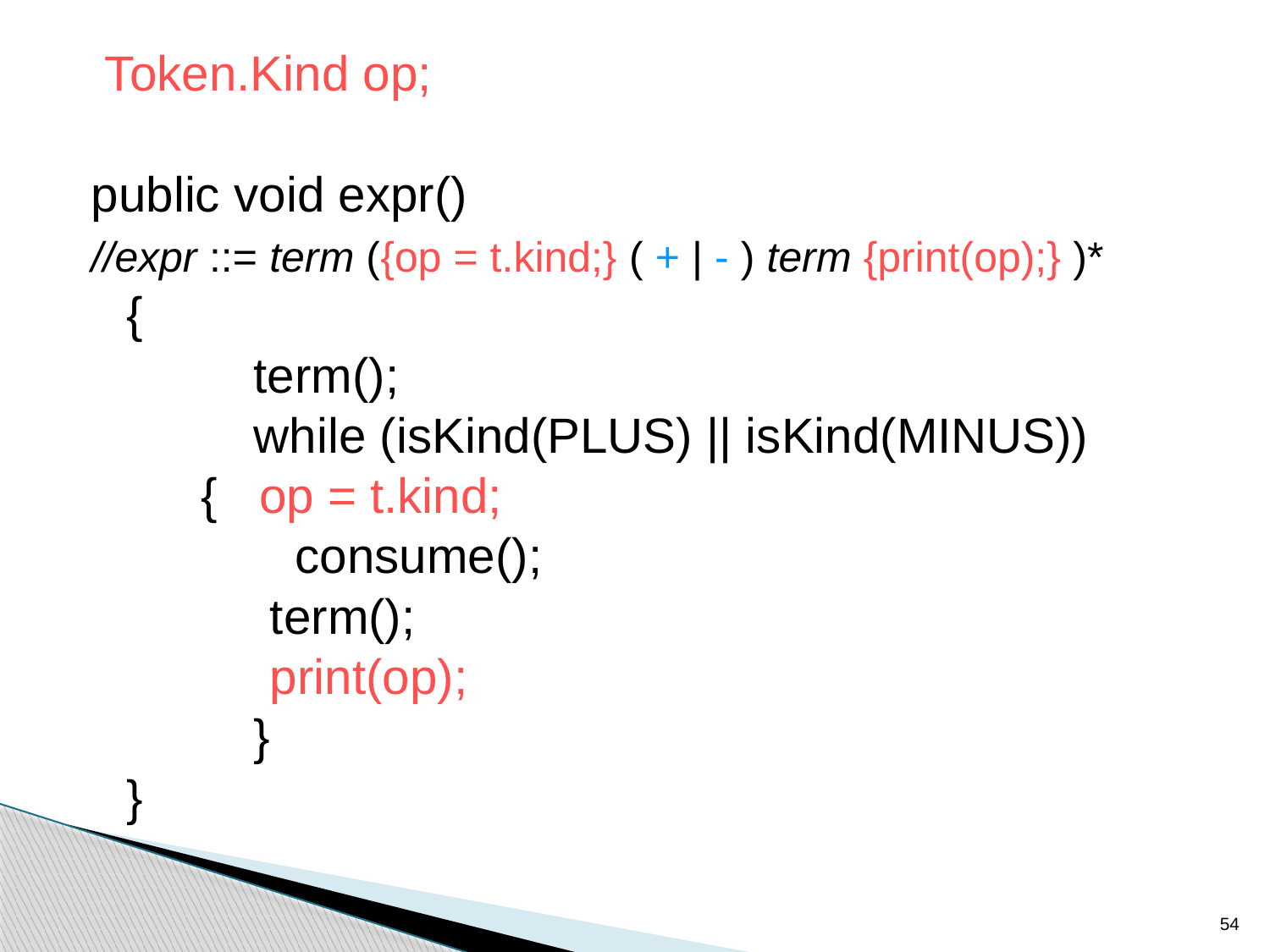

Token.Kind op;

public void expr()
//expr ::= term ({op = t.kind;} ( + | - ) term {print(op);} )*
	{
		term();
		while (isKind(PLUS) || isKind(MINUS))
        {   op = t.kind;
        	   consume();
             term();
             print(op);
		}
	}
54